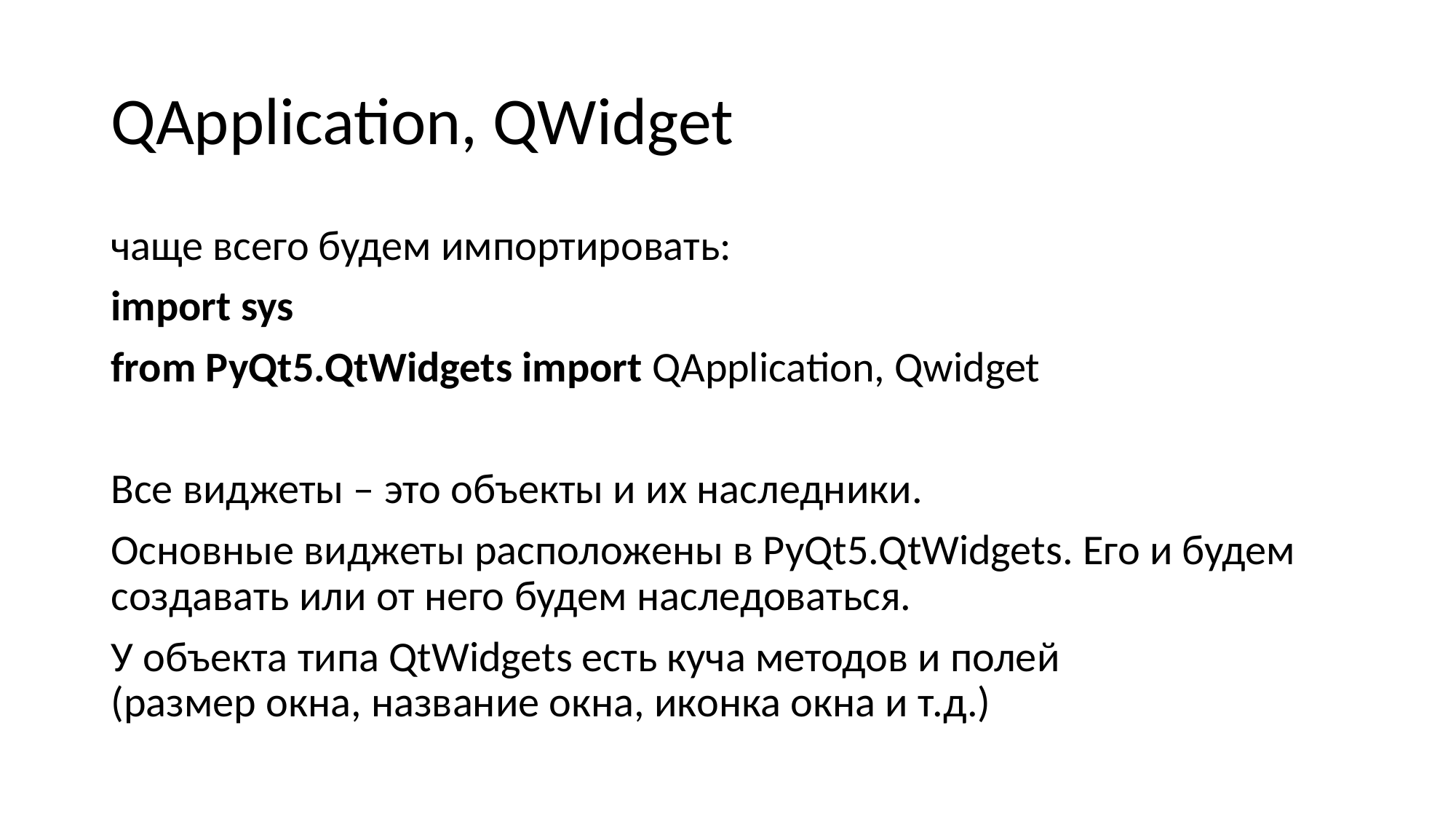

# QApplication, QWidget
чаще всего будем импортировать:
import sys
from PyQt5.QtWidgets import QApplication, Qwidget

Все виджеты – это объекты и их наследники.
Основные виджеты расположены в PyQt5.QtWidgets. Его и будем создавать или от него будем наследоваться.
У объекта типа QtWidgets есть куча методов и полей
(размер окна, название окна, иконка окна и т.д.)